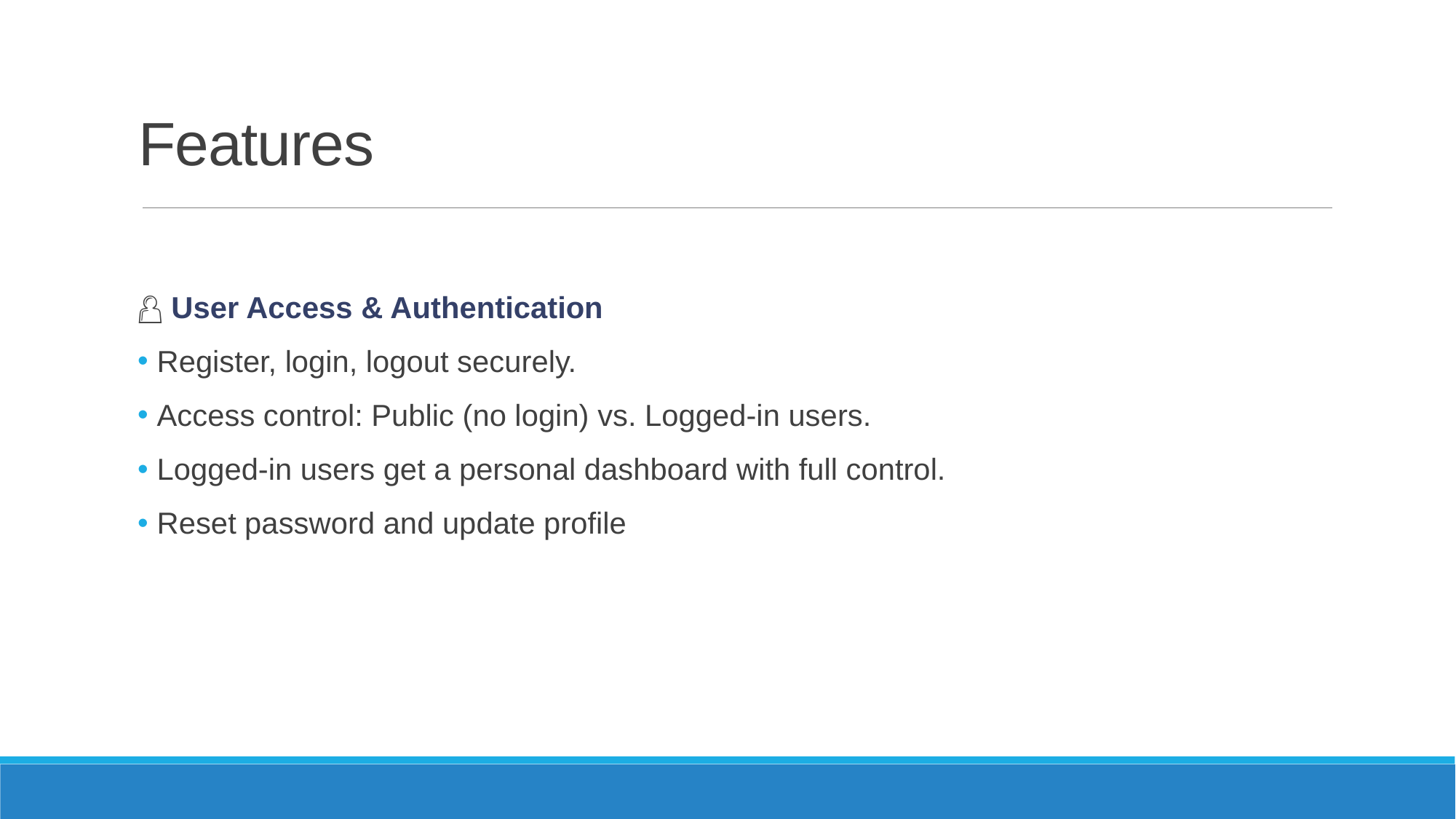

# Features

👤 User Access & Authentication
 Register, login, logout securely.
 Access control: Public (no login) vs. Logged-in users.
 Logged-in users get a personal dashboard with full control.
 Reset password and update profile